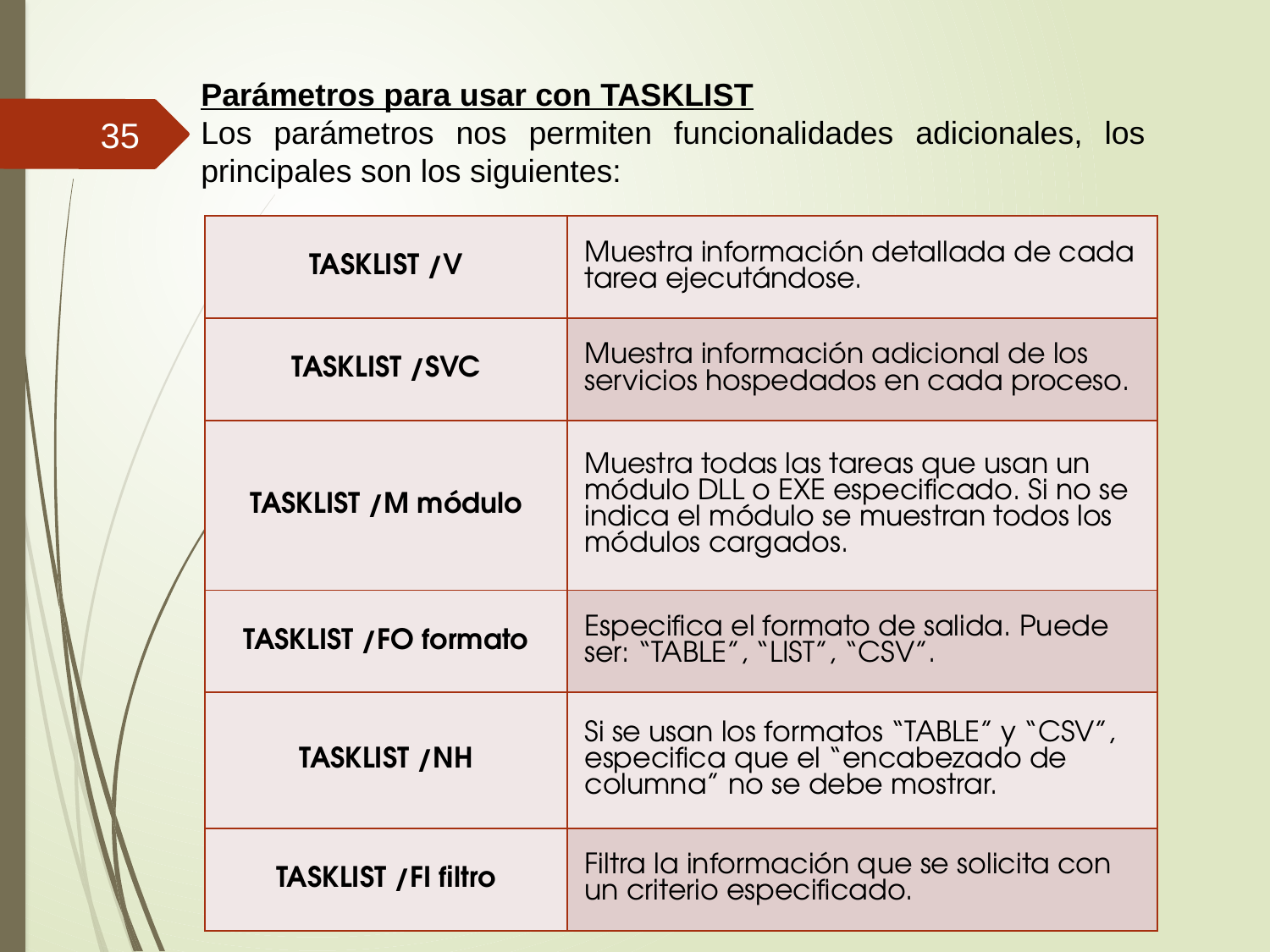

Parámetros para usar con TASKLIST
Los parámetros nos permiten funcionalidades adicionales, los principales son los siguientes:
35
| TASKLIST /V | Muestra información detallada de cada tarea ejecutándose. |
| --- | --- |
| TASKLIST /SVC | Muestra información adicional de los servicios hospedados en cada proceso. |
| TASKLIST /M módulo | Muestra todas las tareas que usan un módulo DLL o EXE especificado. Si no se indica el módulo se muestran todos los módulos cargados. |
| TASKLIST /FO formato | Especifica el formato de salida. Puede ser: “TABLE”, “LIST”, “CSV”. |
| TASKLIST /NH | Si se usan los formatos “TABLE” y “CSV”, especifica que el “encabezado de columna” no se debe mostrar. |
| TASKLIST /FI filtro | Filtra la información que se solicita con un criterio especificado. |